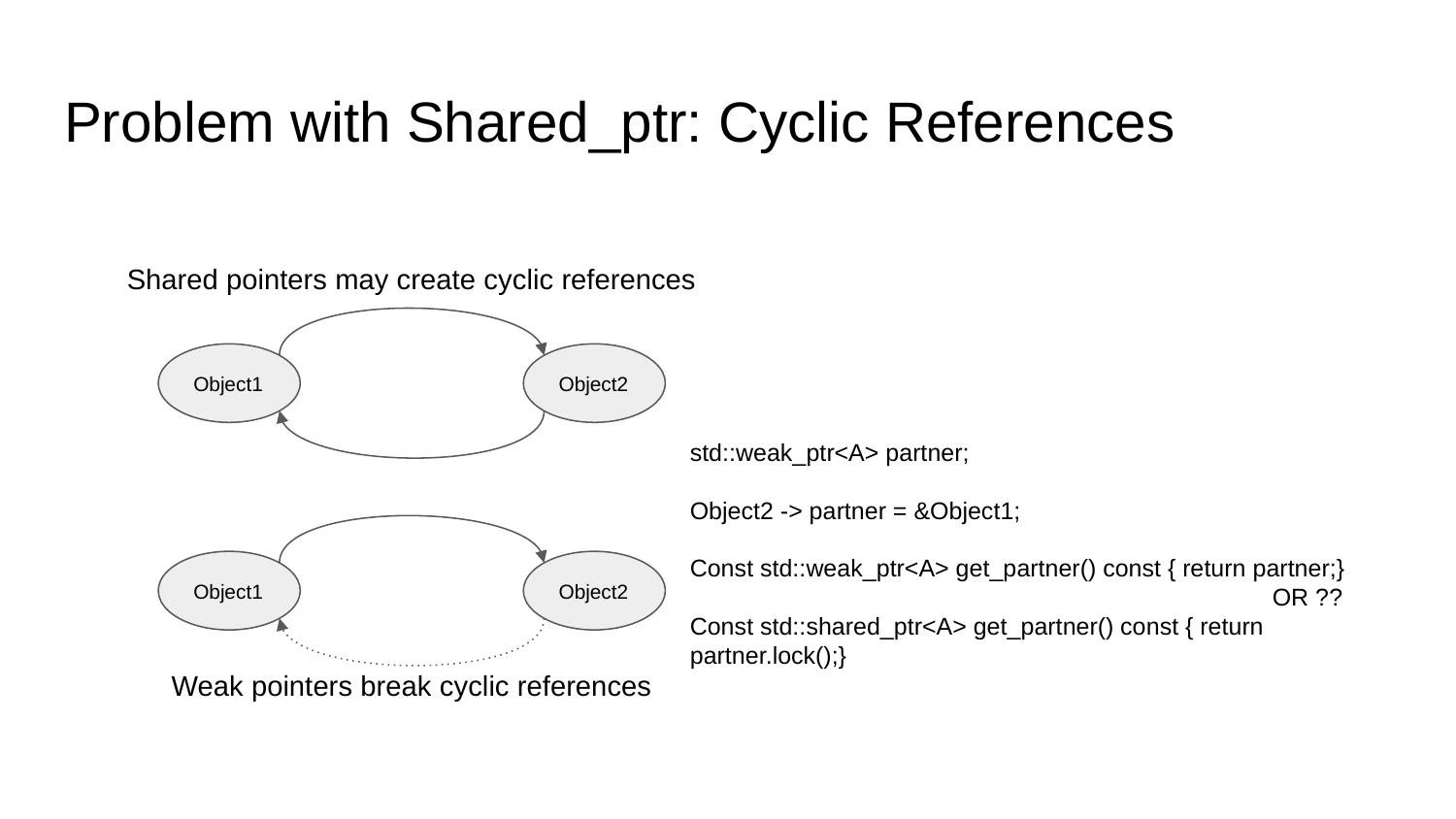

# Problem with Shared_ptr: Cyclic References
Shared pointers may create cyclic references
Object1
Object2
std::weak_ptr<A> partner;

Object2 -> partner = &Object1;

Const std::weak_ptr<A> get_partner() const { return partner;}
				OR ??
Const std::shared_ptr<A> get_partner() const { return partner.lock();}

Object1
Object2
Weak pointers break cyclic references